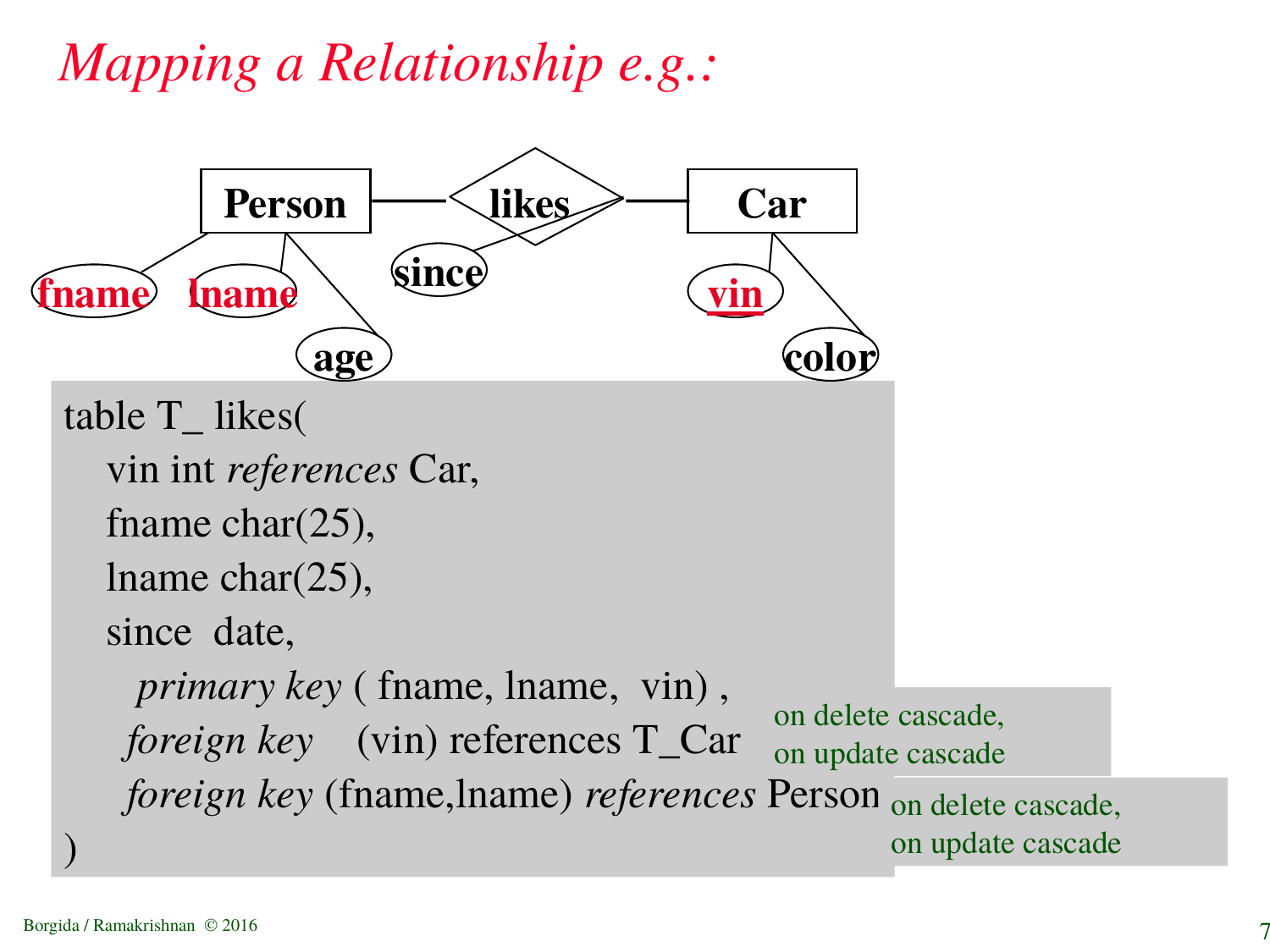

# Mapping a Relationship e.g.:

Person
likes
Car

since
fname
lname
vin
age
color
table T_ likes(
    vin int references Car,
    fname char(25),
    lname char(25),
    since  date,
       primary key ( fname, lname,  vin) ,
      foreign key    (vin) references T_Car
      foreign key (fname,lname) references Person
)
on delete cascade,
on update cascade
on delete cascade,
on update cascade